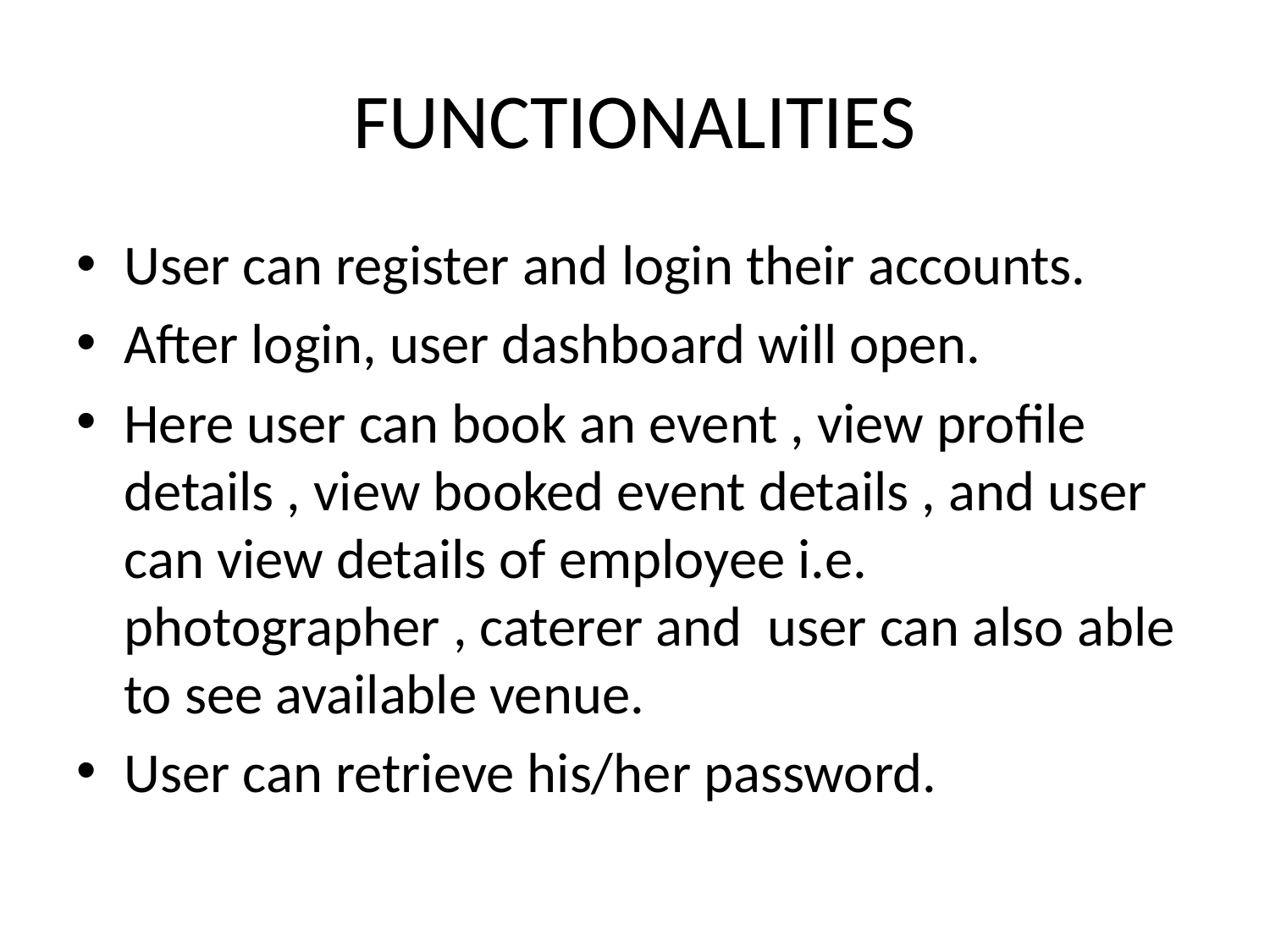

# FUNCTIONALITIES
User can register and login their accounts.
After login, user dashboard will open.
Here user can book an event , view profile details , view booked event details , and user can view details of employee i.e. photographer , caterer and  user can also able to see available venue.
User can retrieve his/her password.